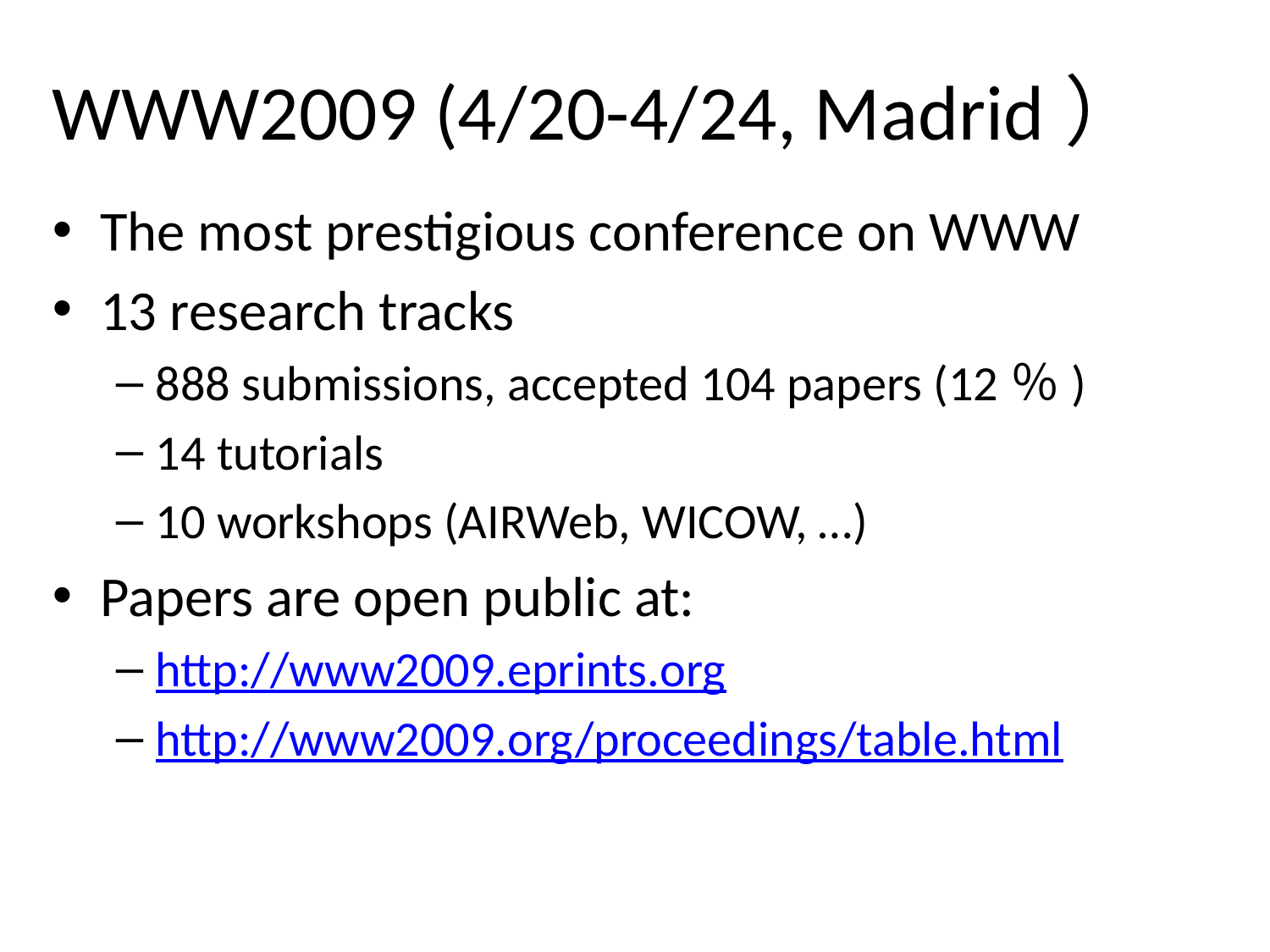

# WWW2009 (4/20-4/24, Madrid）
The most prestigious conference on WWW
13 research tracks
888 submissions, accepted 104 papers (12％)
14 tutorials
10 workshops (AIRWeb, WICOW, …)
Papers are open public at:
http://www2009.eprints.org
http://www2009.org/proceedings/table.html